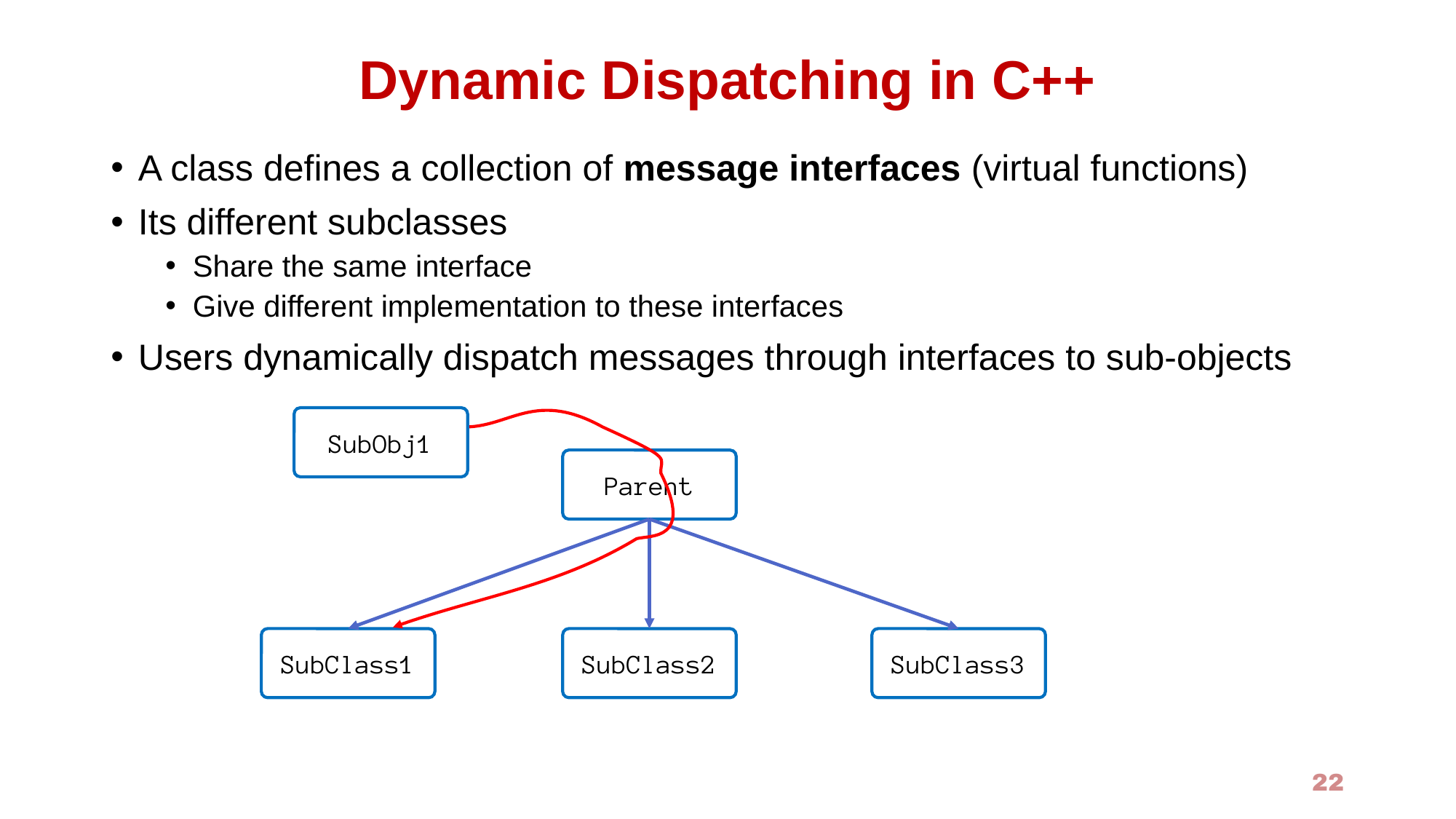

# Dynamic Dispatching in C++
A class defines a collection of message interfaces (virtual functions)
Its different subclasses
Share the same interface
Give different implementation to these interfaces
Users dynamically dispatch messages through interfaces to sub-objects

SubObj1

Parent
SubClass1
SubClass2
SubClass3
22